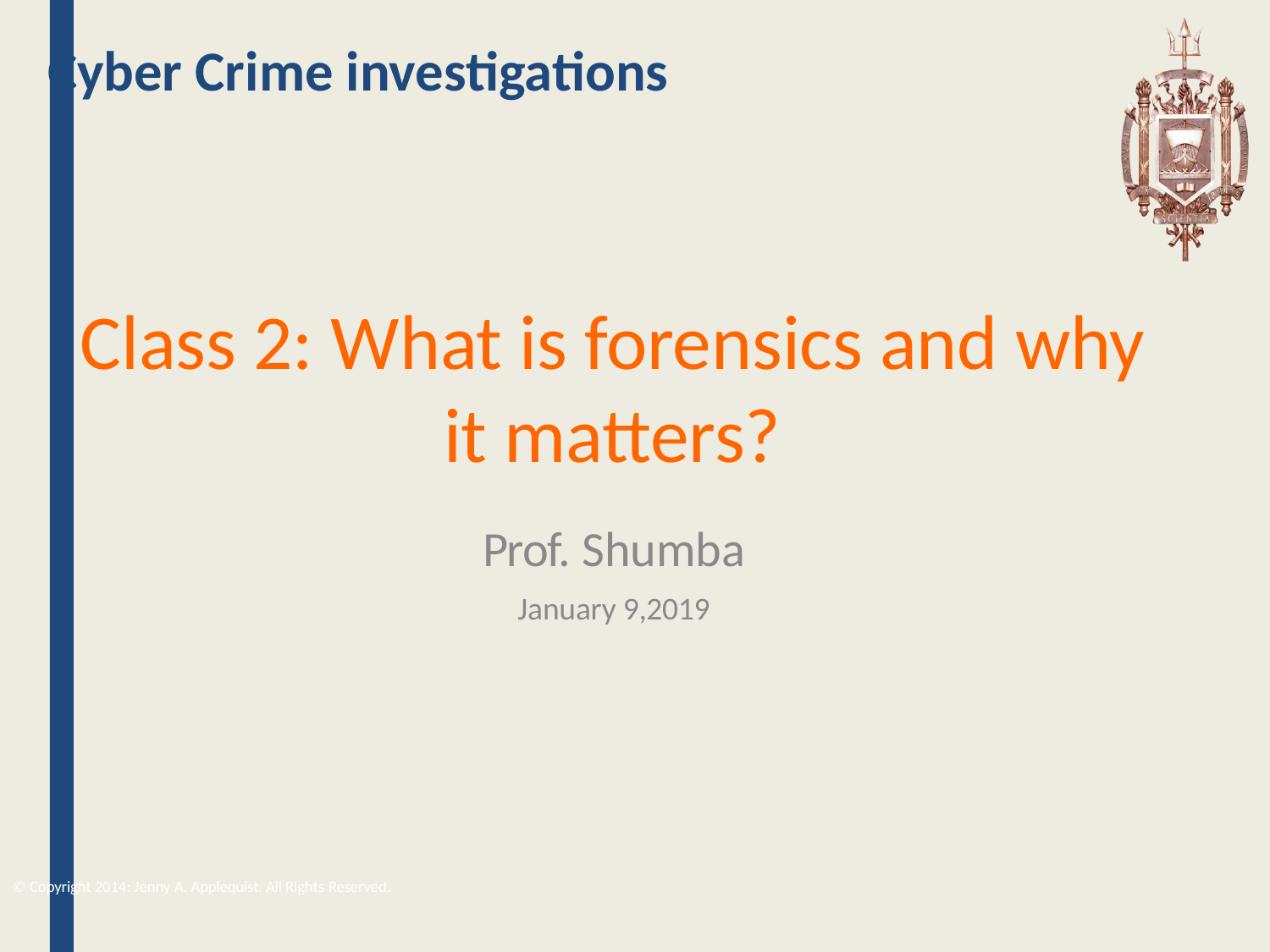

# Cyber Crime investigations
Class 2: What is forensics and why it matters?
Prof. Shumba
January 9,2019
© Copyright 2014: Jenny A. Applequist. All Rights Reserved.